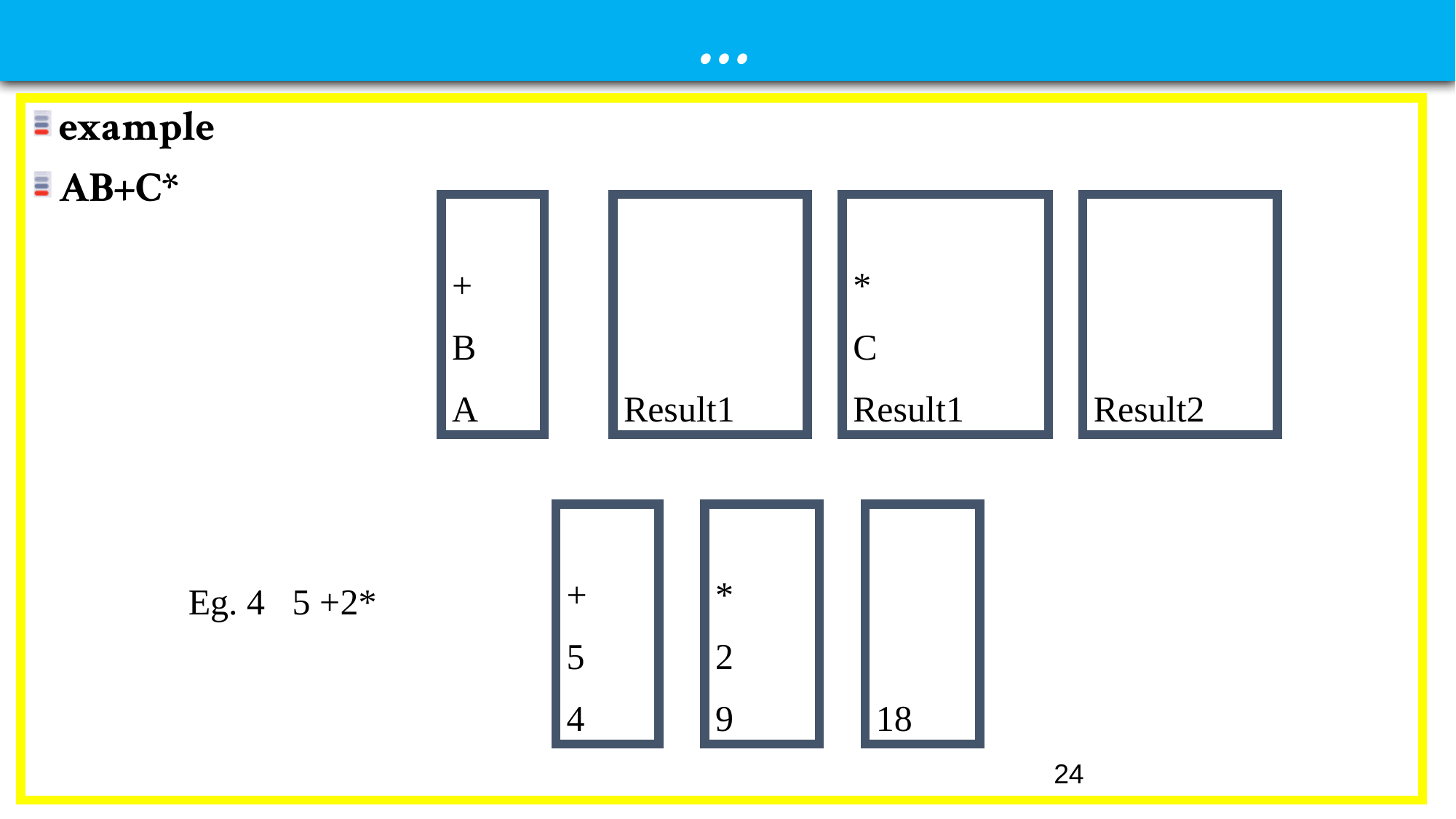

# …
example
AB+C*

+
B
A

Result1

*
C
Result1

Result2

+
5
4

*
2
9

18
Eg. 4   5 +2*
24